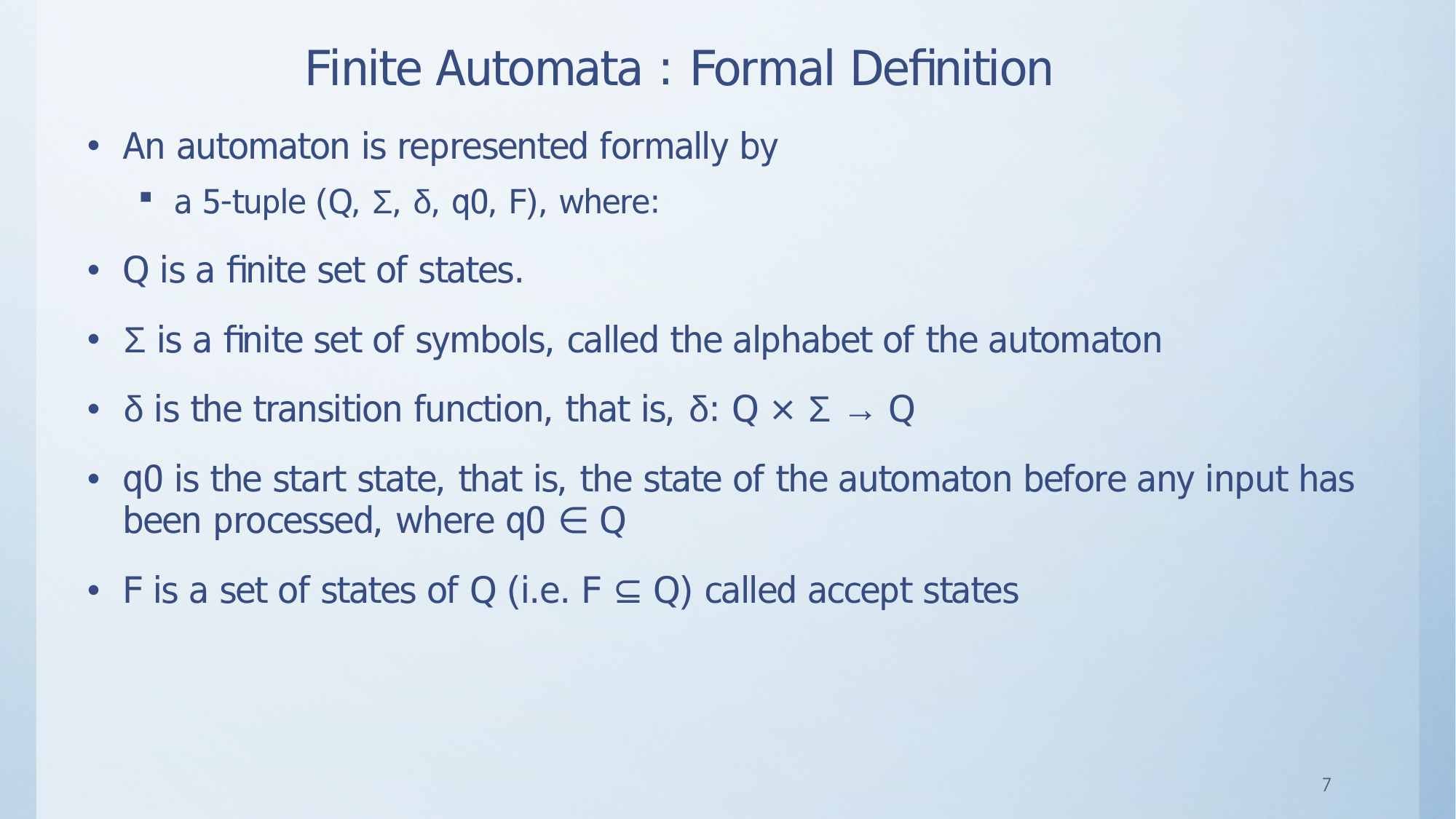

# Finite Automata : Formal Definition
An automaton is represented formally by
a 5-tuple (Q, Σ, δ, q0, F), where:
Q is a finite set of states.
Σ is a finite set of symbols, called the alphabet of the automaton
δ is the transition function, that is, δ: Q × Σ → Q
q0 is the start state, that is, the state of the automaton before any input has been processed, where q0 ∈ Q
F is a set of states of Q (i.e. F ⊆ Q) called accept states
7